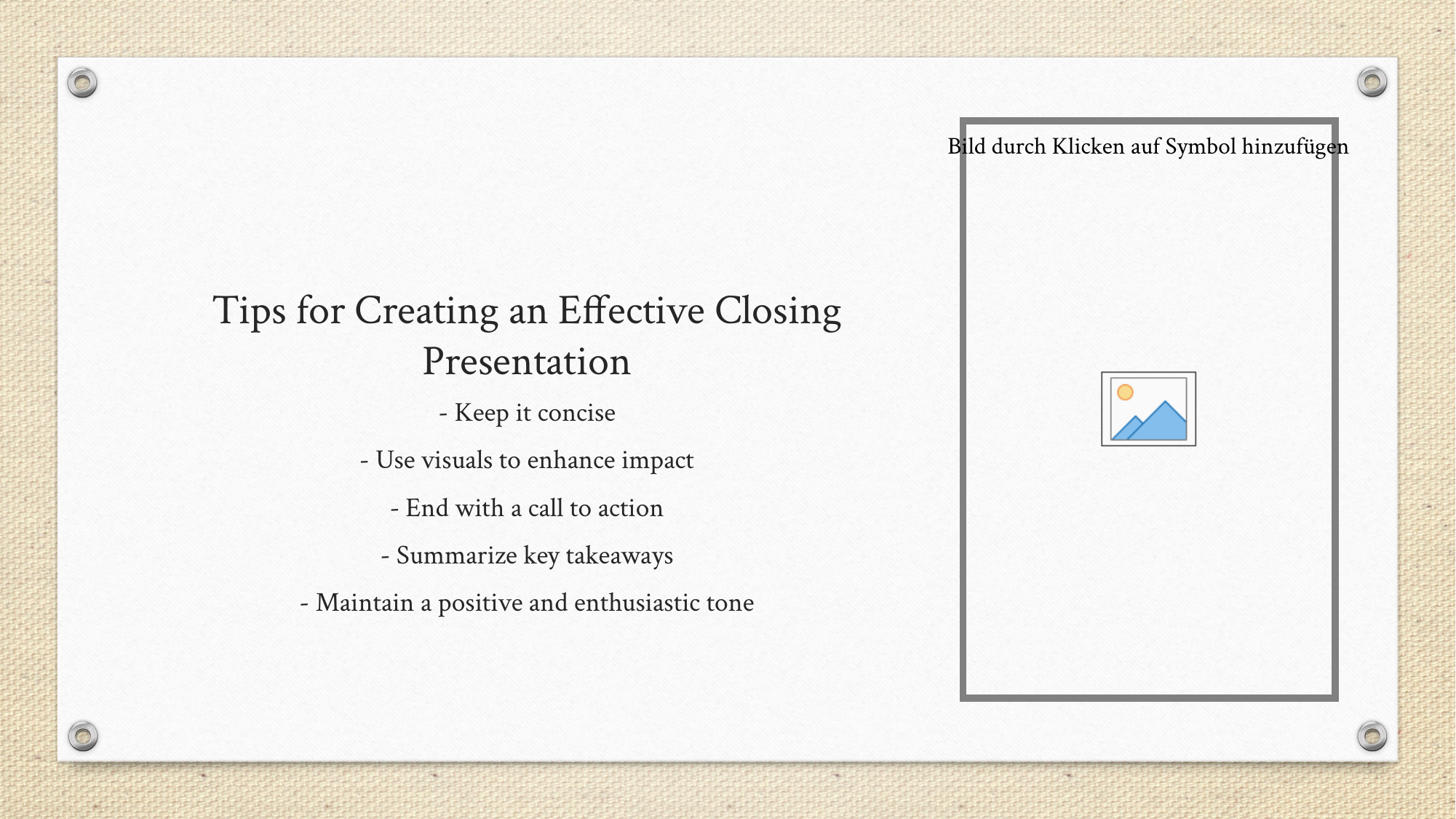

# Tips for Creating an Effective Closing Presentation
- Keep it concise
- Use visuals to enhance impact
- End with a call to action
- Summarize key takeaways
- Maintain a positive and enthusiastic tone